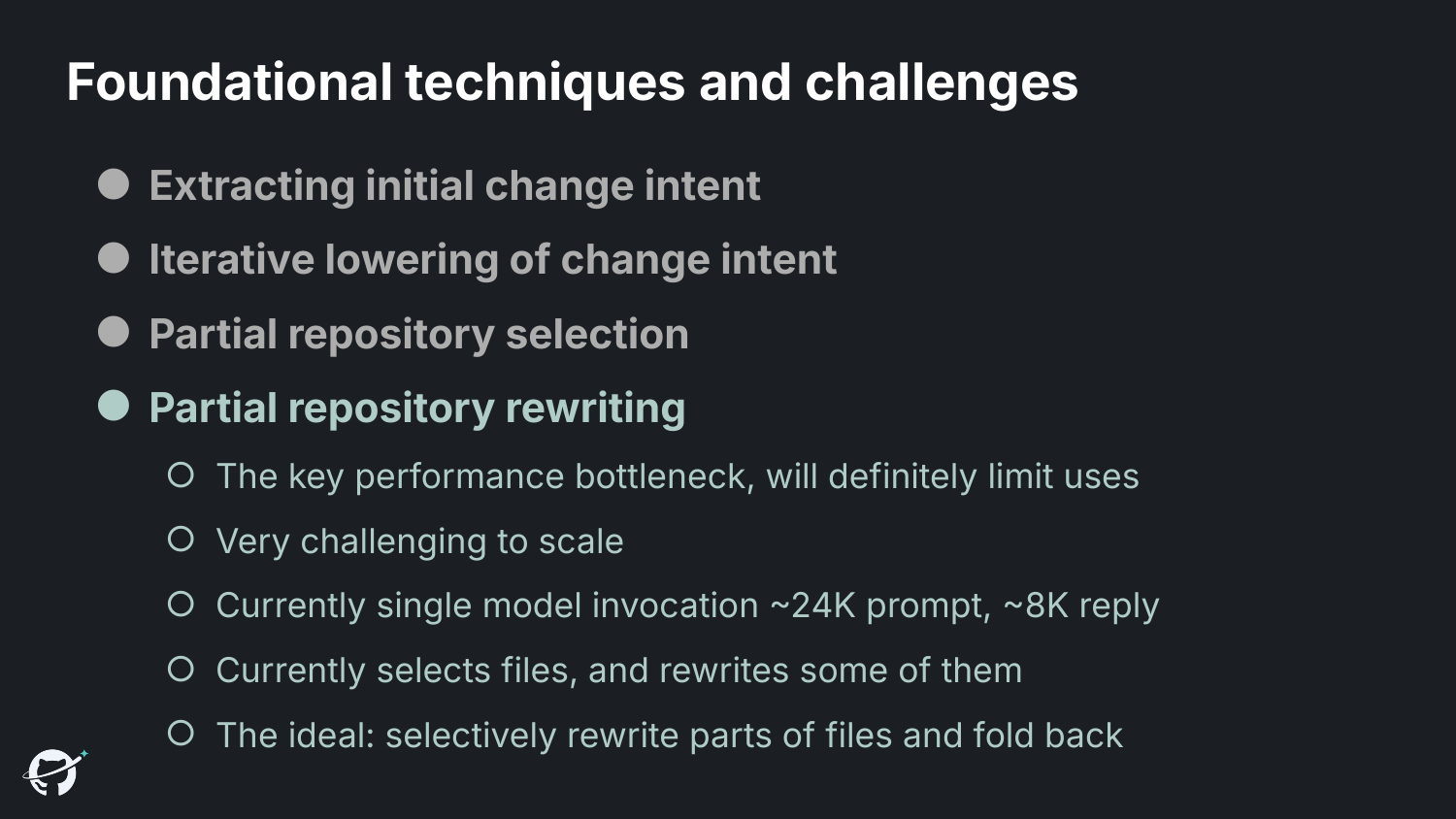

# Foundational techniques and challenges
Extracting initial change intent
Iterative lowering of change intent
Partial repository selection
Partial repository rewriting
The key performance bottleneck, will definitely limit uses
Very challenging to scale
Currently single model invocation ~24K prompt, ~8K reply
Currently selects files, and rewrites some of them
The ideal: selectively rewrite parts of files and fold back